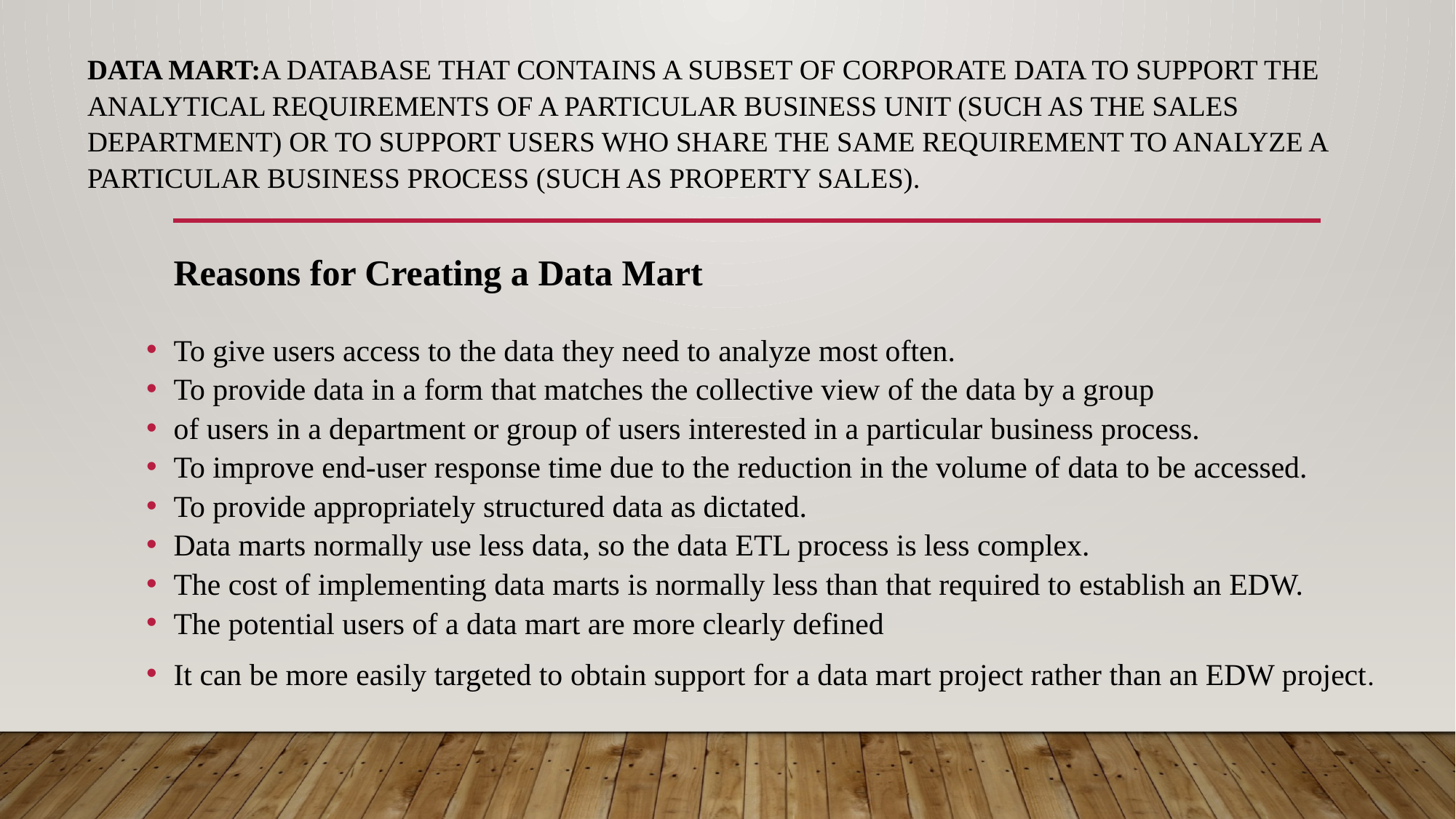

# DATA MART:A database that contains a subset of corporate data to support the analytical requirements of a particular business unit (such as the Sales department) or to support users who share the same requirement to analyze a particular business process (such as property sales).
Reasons for Creating a Data Mart

To give users access to the data they need to analyze most often.
To provide data in a form that matches the collective view of the data by a group
of users in a department or group of users interested in a particular business process.
To improve end-user response time due to the reduction in the volume of data to be accessed.
To provide appropriately structured data as dictated.
Data marts normally use less data, so the data ETL process is less complex.
The cost of implementing data marts is normally less than that required to establish an EDW.
The potential users of a data mart are more clearly defined
It can be more easily targeted to obtain support for a data mart project rather than an EDW project.